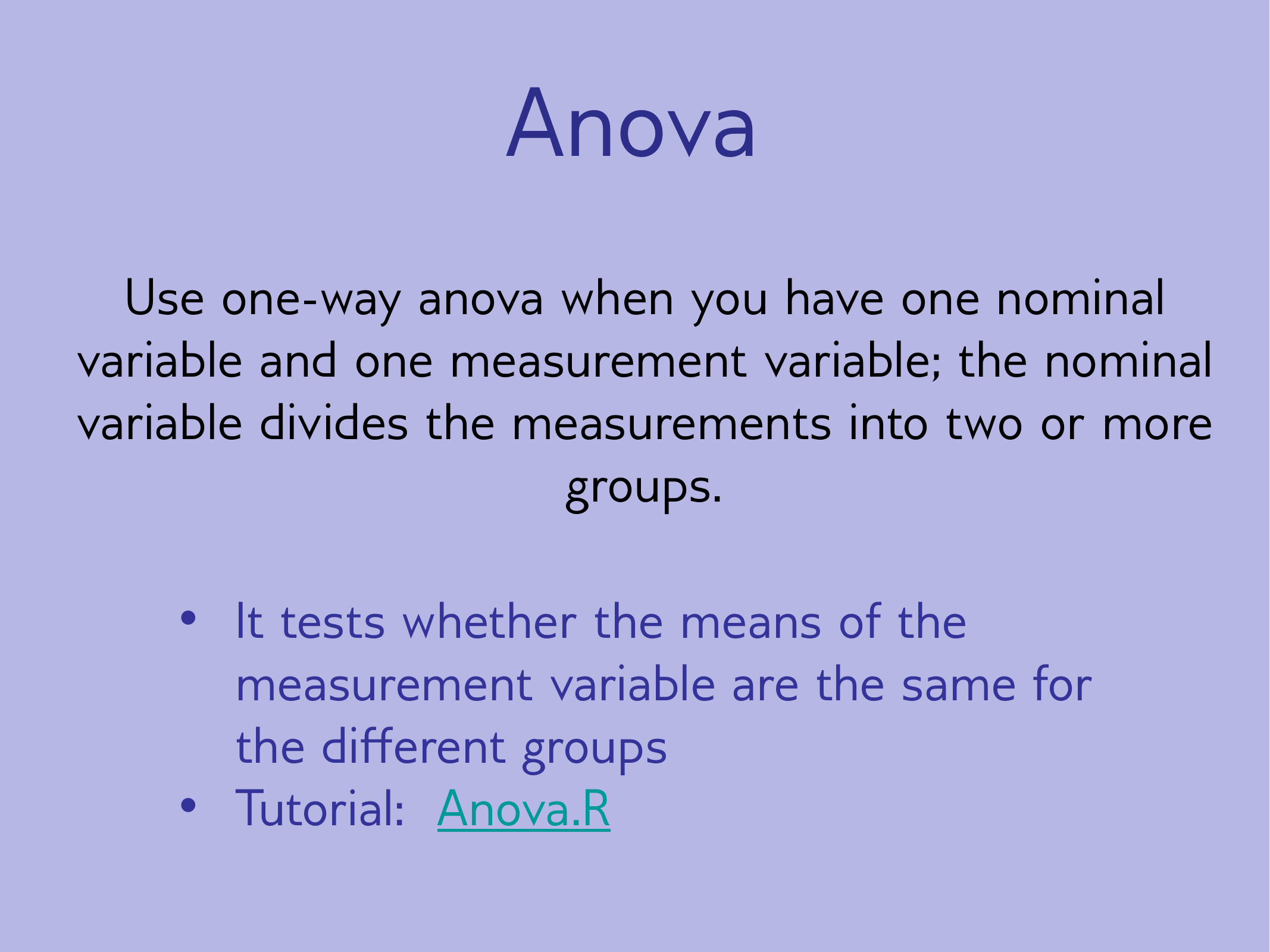

# Anova
Use one-way anova when you have one nominal variable and one measurement variable; the nominal variable divides the measurements into two or more groups.
It tests whether the means of the measurement variable are the same for the different groups
Tutorial:  Anova.R